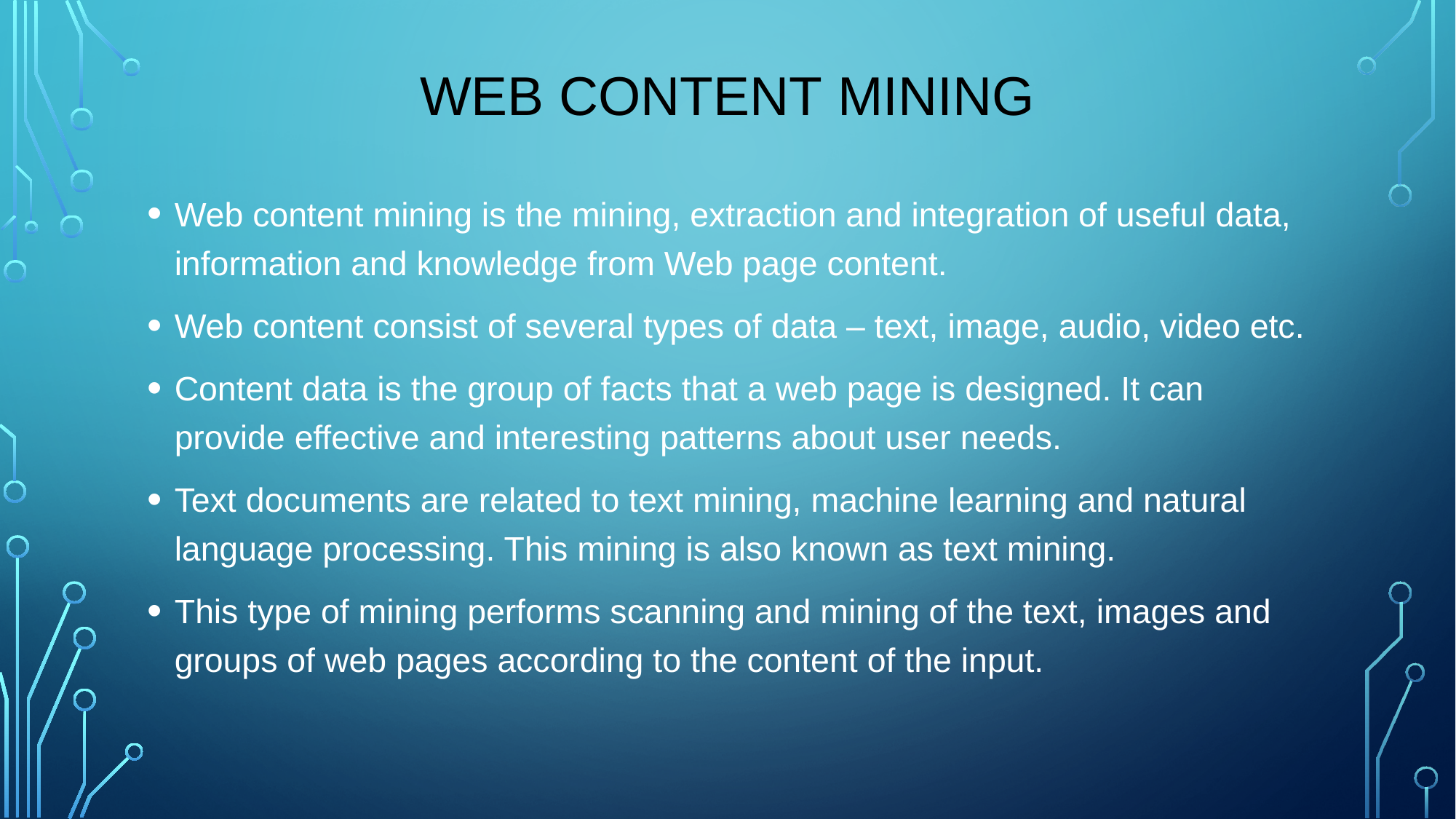

# Web content mining
Web content mining is the mining, extraction and integration of useful data, information and knowledge from Web page content.
Web content consist of several types of data – text, image, audio, video etc.
Content data is the group of facts that a web page is designed. It can provide effective and interesting patterns about user needs.
Text documents are related to text mining, machine learning and natural language processing. This mining is also known as text mining.
This type of mining performs scanning and mining of the text, images and groups of web pages according to the content of the input.